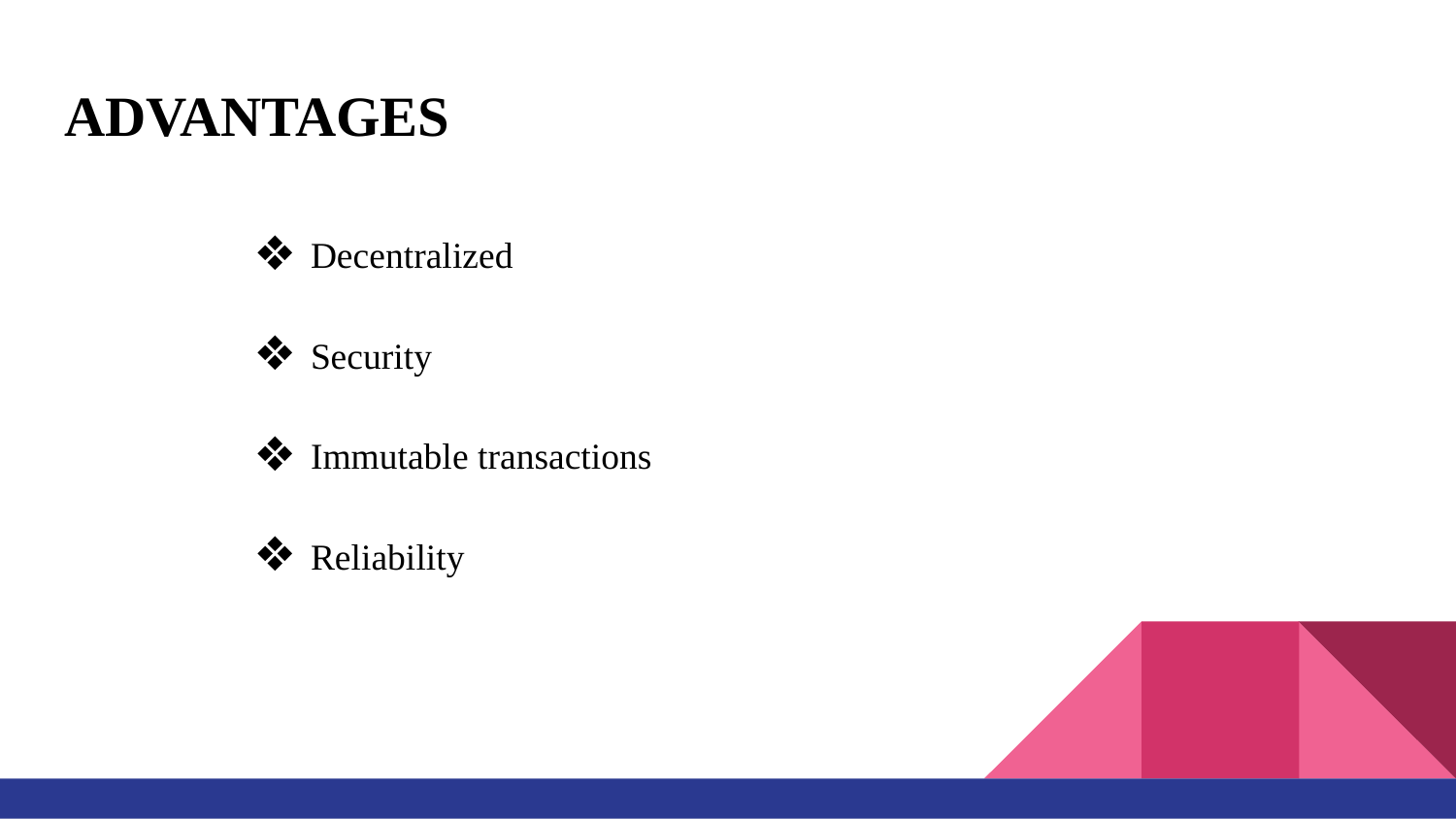

# ADVANTAGES
Decentralized

Security

Immutable transactions

Reliability